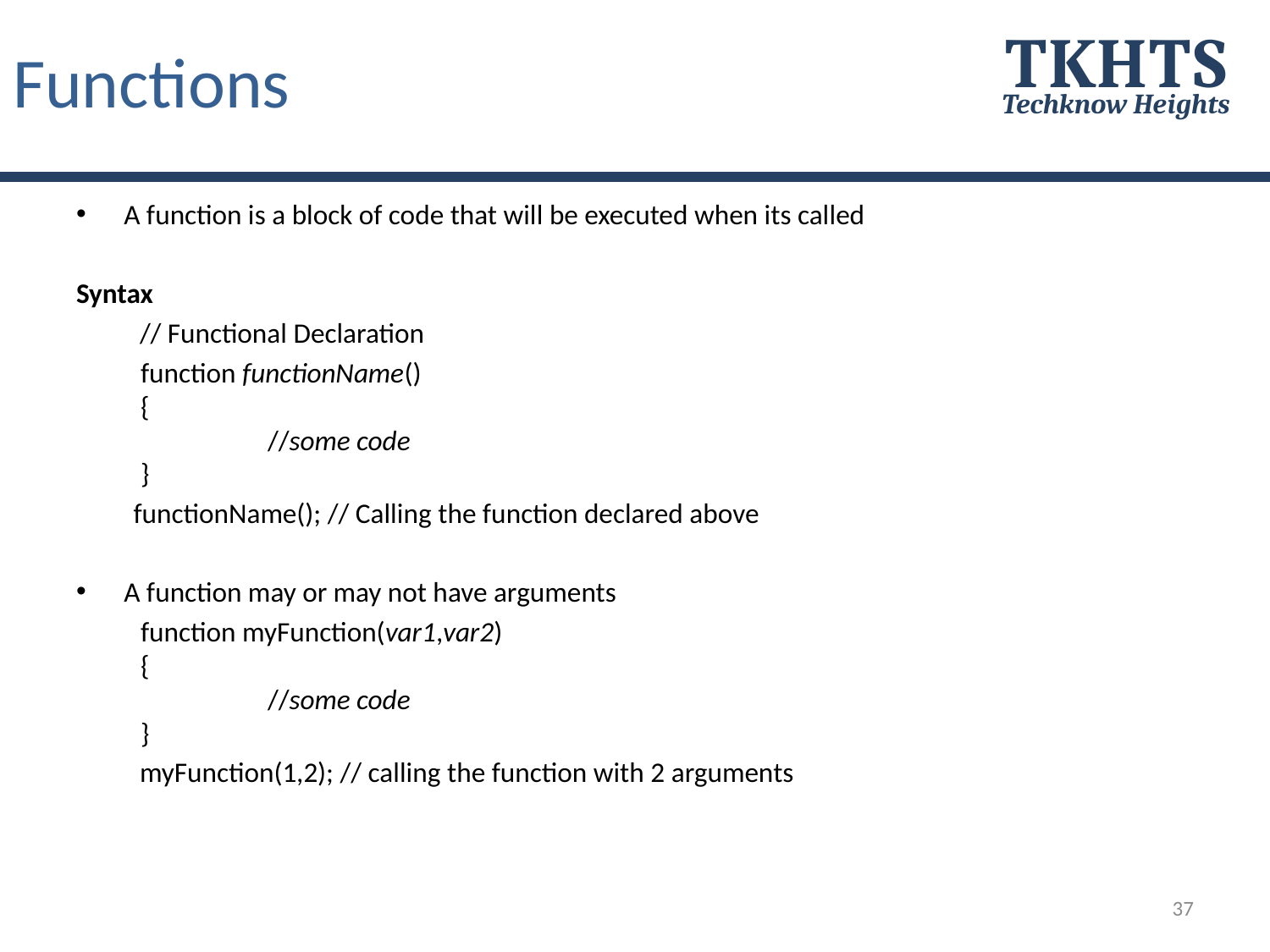

# Functions
TKHTS
Techknow Heights

A function is a block of code that will be executed when its called

Syntax
          // Functional Declaration
function functionName()
{
	//some code
}
         functionName(); // Calling the function declared above

A function may or may not have arguments
function myFunction(var1,var2)
{
	//some code
}
          myFunction(1,2); // calling the function with 2 arguments

37